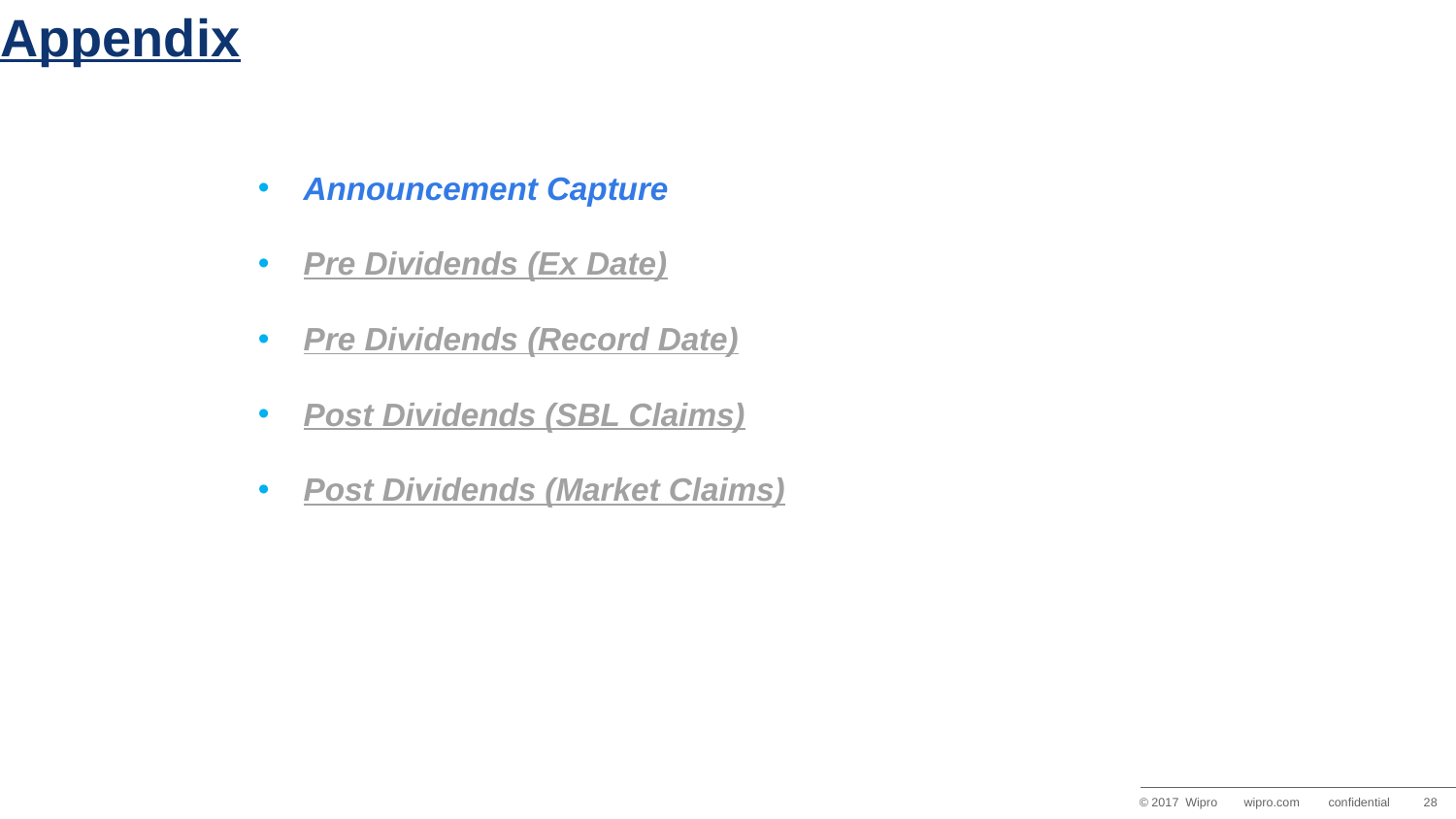

# Appendix

Announcement Capture
Pre Dividends (Ex Date)
Pre Dividends (Record Date)
Post Dividends (SBL Claims)
Post Dividends (Market Claims)